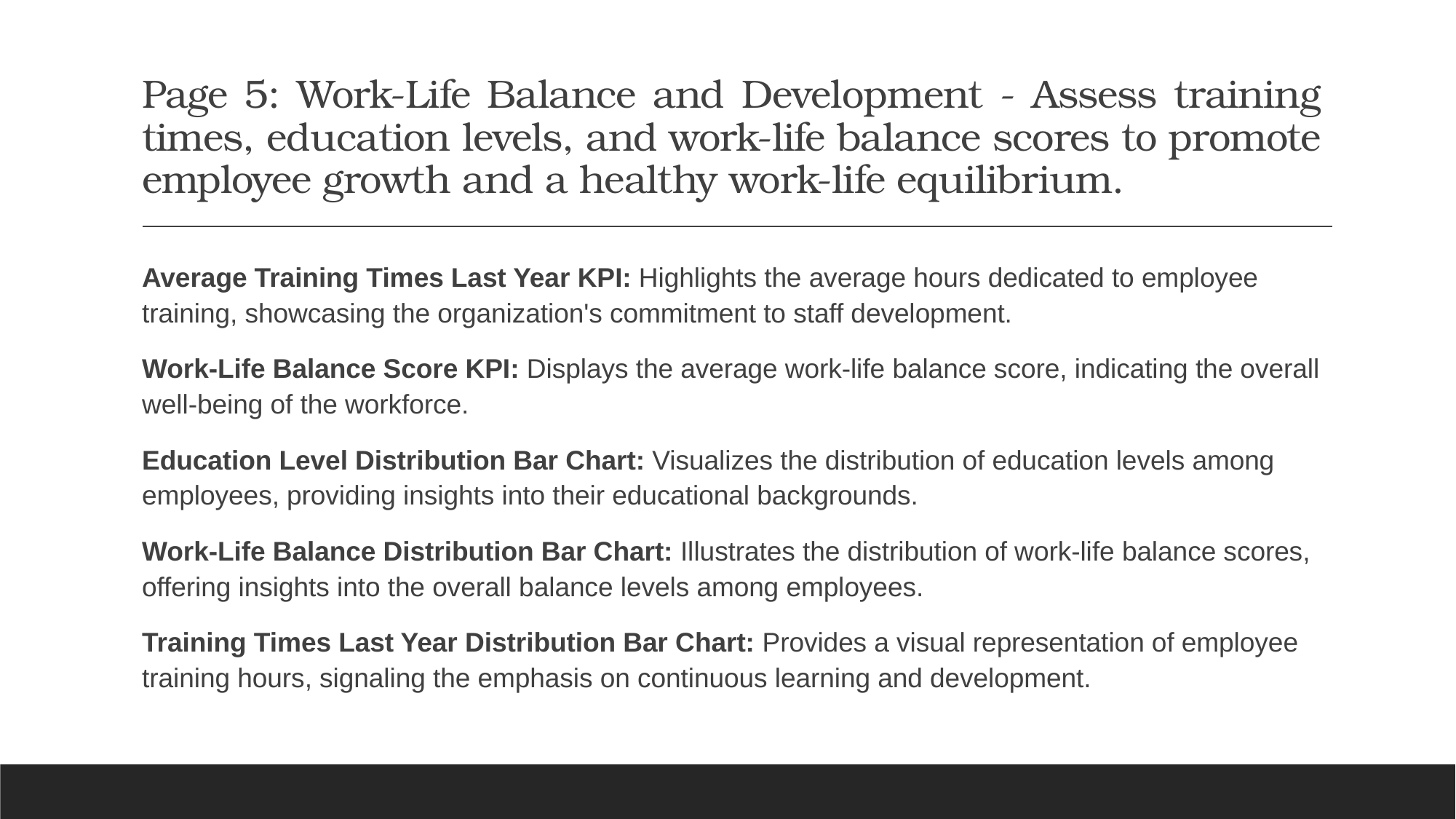

# Page 5: Work-Life Balance and Development - Assess training times, education levels, and work-life balance scores to promote employee growth and a healthy work-life equilibrium.
Average Training Times Last Year KPI: Highlights the average hours dedicated to employee training, showcasing the organization's commitment to staff development.
Work-Life Balance Score KPI: Displays the average work-life balance score, indicating the overall well-being of the workforce.
Education Level Distribution Bar Chart: Visualizes the distribution of education levels among employees, providing insights into their educational backgrounds.
Work-Life Balance Distribution Bar Chart: Illustrates the distribution of work-life balance scores, offering insights into the overall balance levels among employees.
Training Times Last Year Distribution Bar Chart: Provides a visual representation of employee training hours, signaling the emphasis on continuous learning and development.